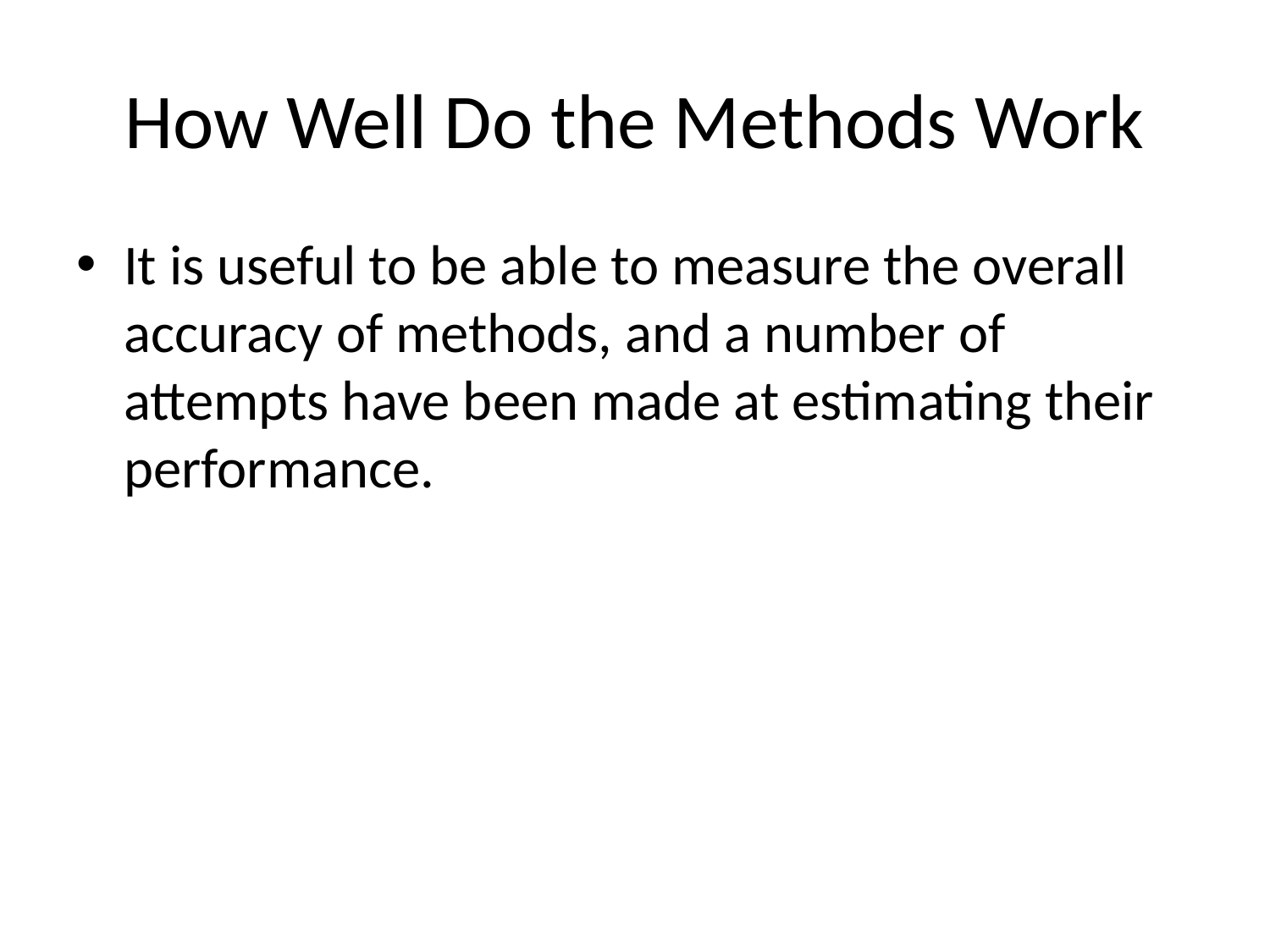

# How Well Do the Methods Work
It is useful to be able to measure the overall accuracy of methods, and a number of attempts have been made at estimating their performance.